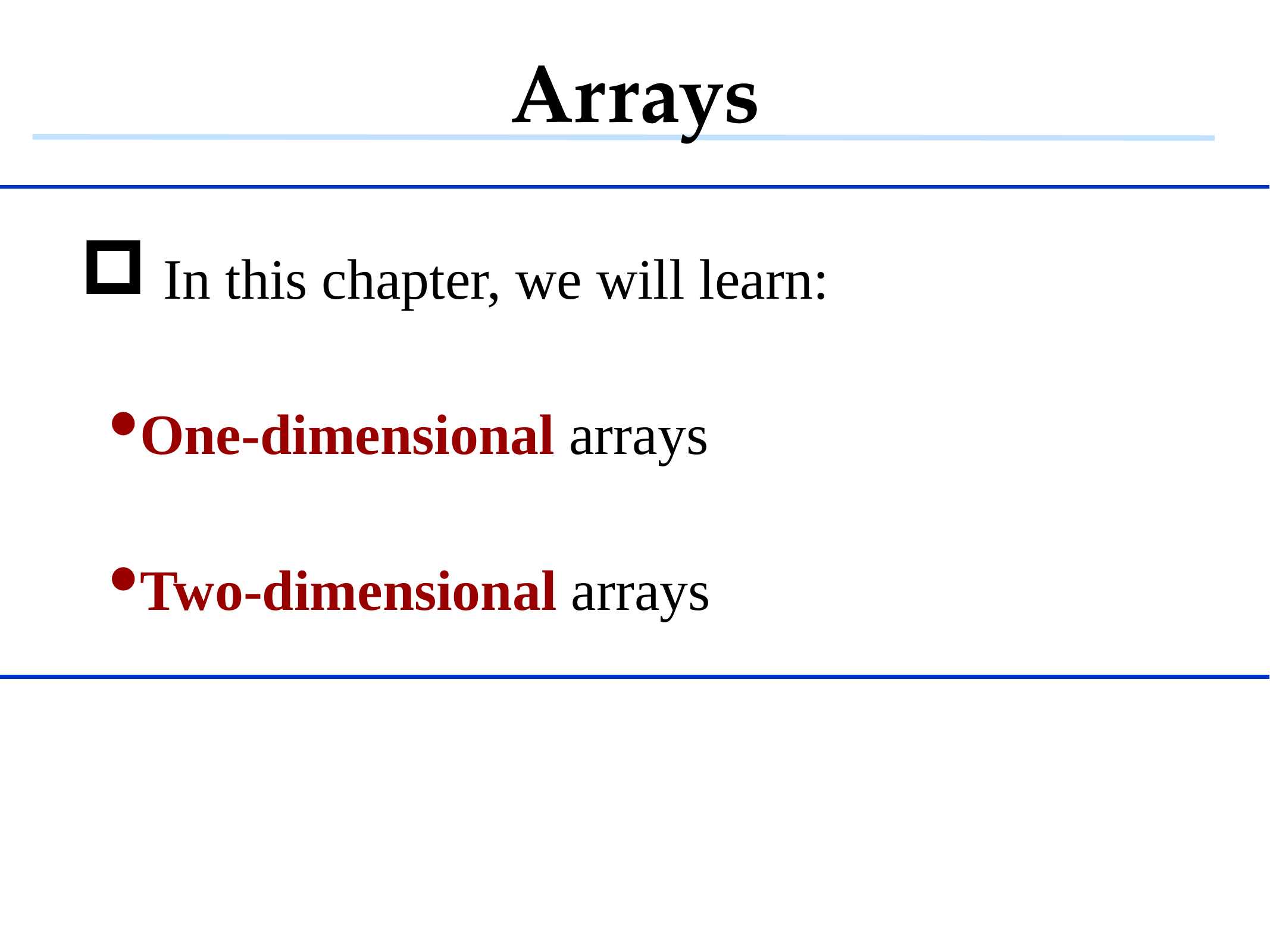

# Arrays
 In this chapter, we will learn:
One-dimensional arrays
Two-dimensional arrays